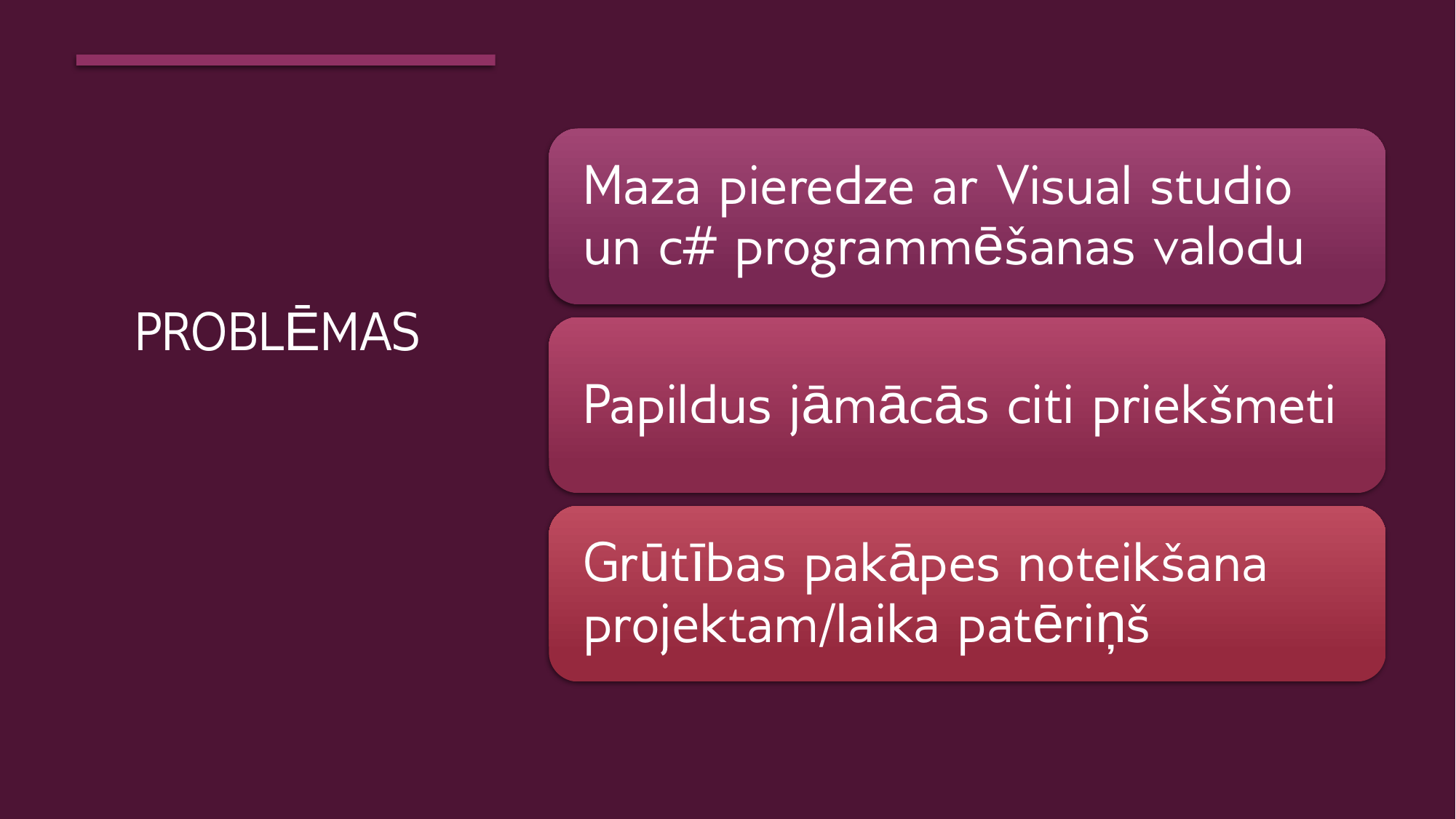

# Problēmas
Maza pieredze ar Visual studio un c# programmēšanas valodu
Papildus jāmācās citi priekšmeti
Grūtības pakāpes noteikšana projektam/laika patēriņš